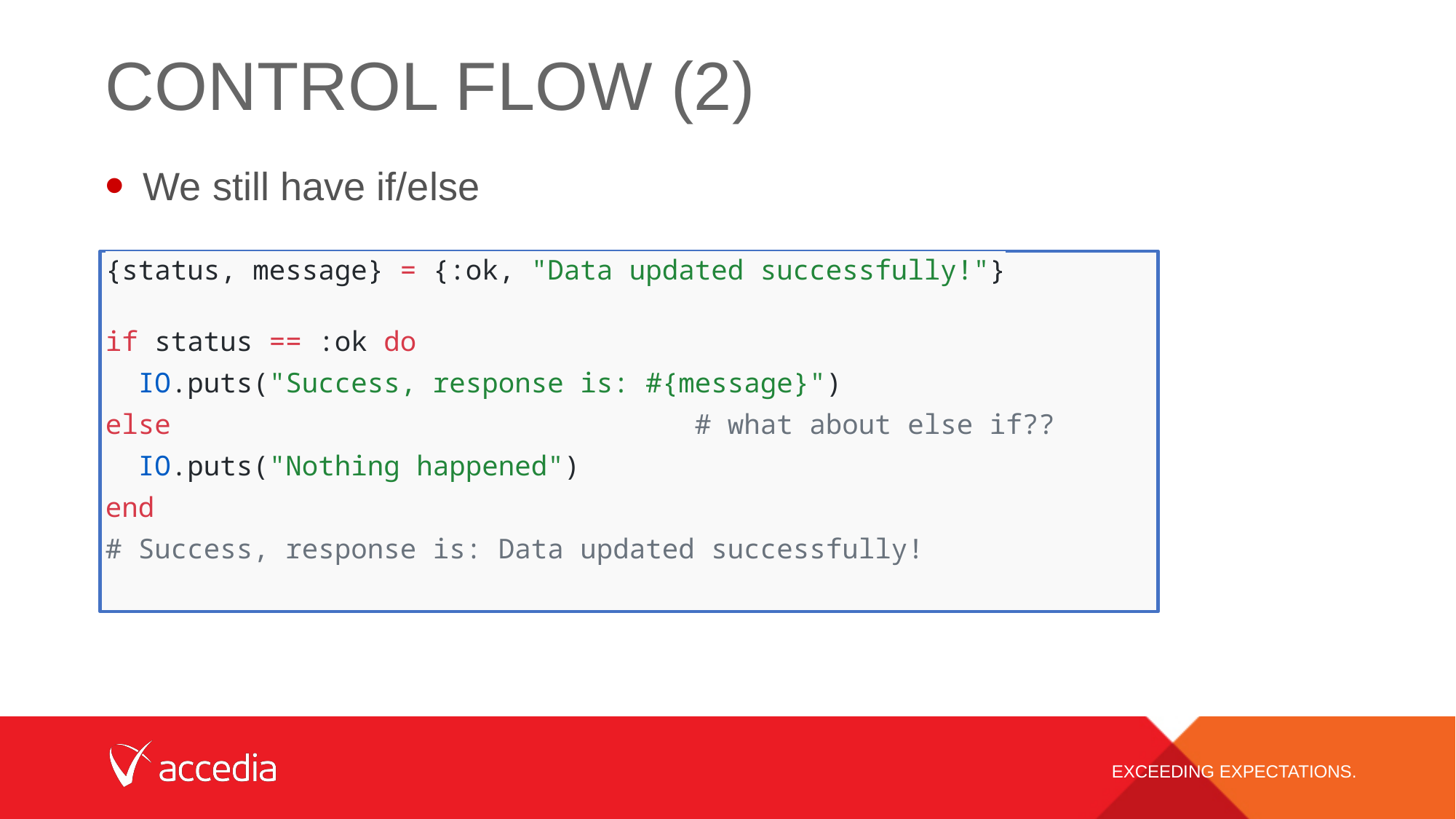

# Control Flow (2)
We still have if/else

{status, message} = {:ok, "Data updated successfully!"}
if status == :ok do
  IO.puts("Success, response is: #{message}")
else                                # what about else if??
  IO.puts("Nothing happened")
end
# Success, response is: Data updated successfully!